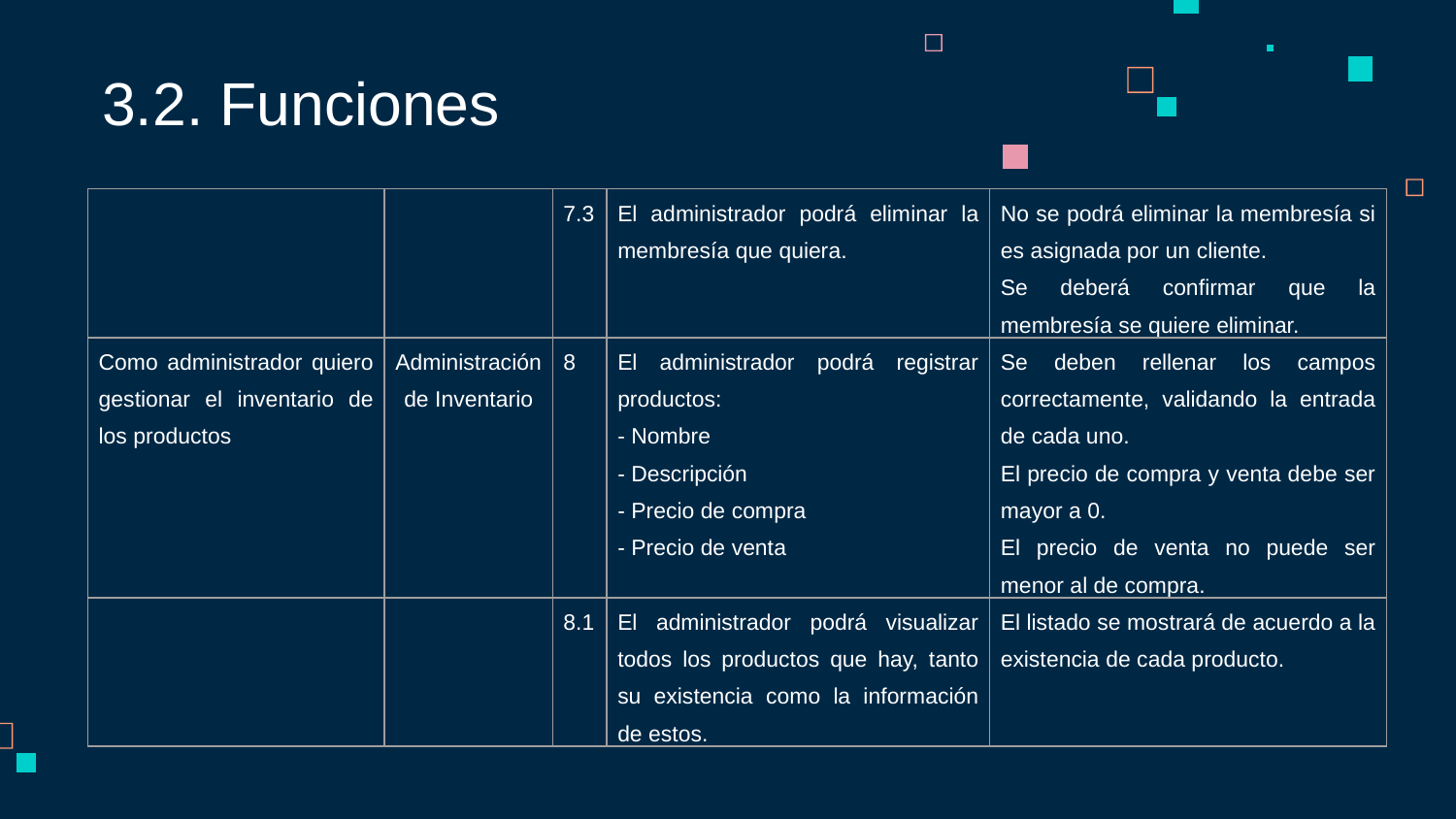

3.2. Funciones
|  |  | 7.3 | El administrador podrá eliminar la membresía que quiera. | No se podrá eliminar la membresía si es asignada por un cliente. Se deberá confirmar que la membresía se quiere eliminar. |
| --- | --- | --- | --- | --- |
| Como administrador quiero gestionar el inventario de los productos | Administración de Inventario | 8 | El administrador podrá registrar productos: - Nombre - Descripción - Precio de compra - Precio de venta | Se deben rellenar los campos correctamente, validando la entrada de cada uno. El precio de compra y venta debe ser mayor a 0. El precio de venta no puede ser menor al de compra. |
|  |  | 8.1 | El administrador podrá visualizar todos los productos que hay, tanto su existencia como la información de estos. | El listado se mostrará de acuerdo a la existencia de cada producto. |